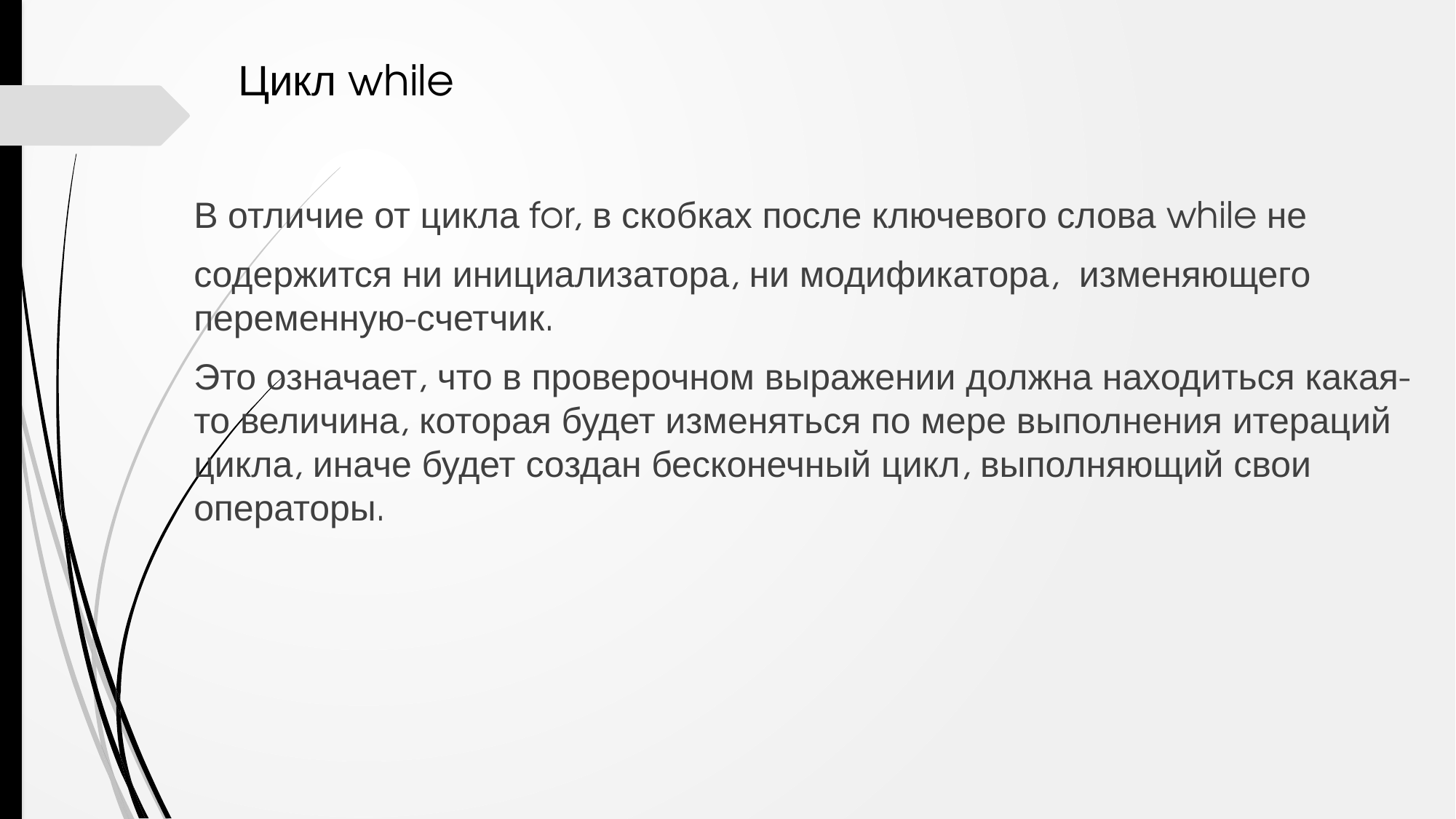

Цикл while
В отличие от цикла for, в скобках после ключевого слова while не
содержится ни инициализатора, ни модификатора,  изменяющего переменную-счетчик.
Это означает, что в проверочном выражении должна находиться какая-то величина, которая будет изменяться по мере выполнения итераций цикла, иначе будет создан бесконечный цикл, выполняющий свои операторы.